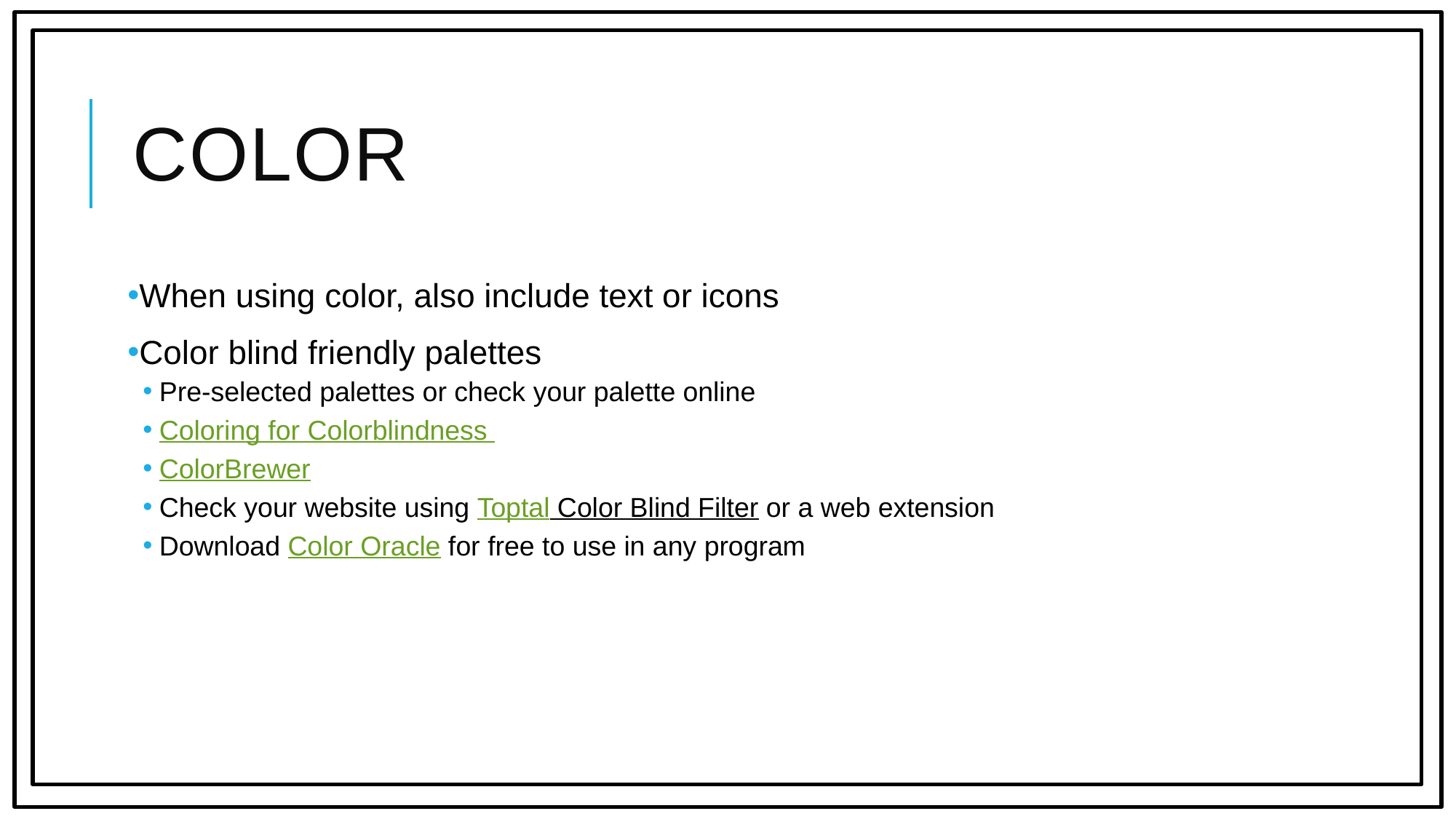

# Color
When using color, also include text or icons
Color blind friendly palettes
Pre-selected palettes or check your palette online
Coloring for Colorblindness
ColorBrewer
Check your website using Toptal Color Blind Filter or a web extension
Download Color Oracle for free to use in any program